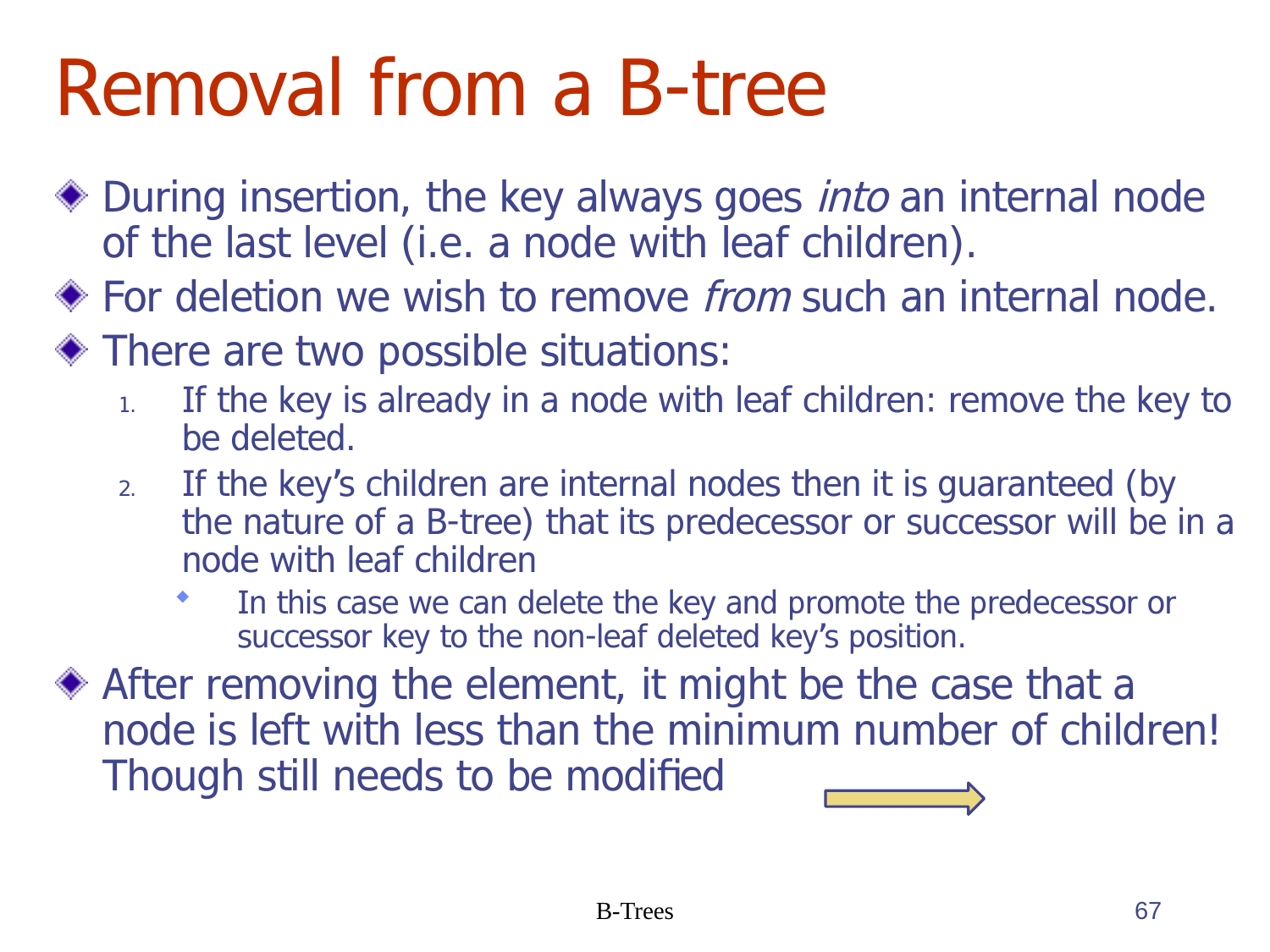

# Removal from a B-tree
During insertion, the key always goes into an internal node of the last level (i.e. a node with leaf children).
For deletion we wish to remove from such an internal node.
There are two possible situations:
If the key is already in a node with leaf children: remove the key to be deleted.
If the key’s children are internal nodes then it is guaranteed (by the nature of a B-tree) that its predecessor or successor will be in a node with leaf children
In this case we can delete the key and promote the predecessor or successor key to the non-leaf deleted key’s position.
After removing the element, it might be the case that a node is left with less than the minimum number of children! Though still needs to be modified

B-Trees
67